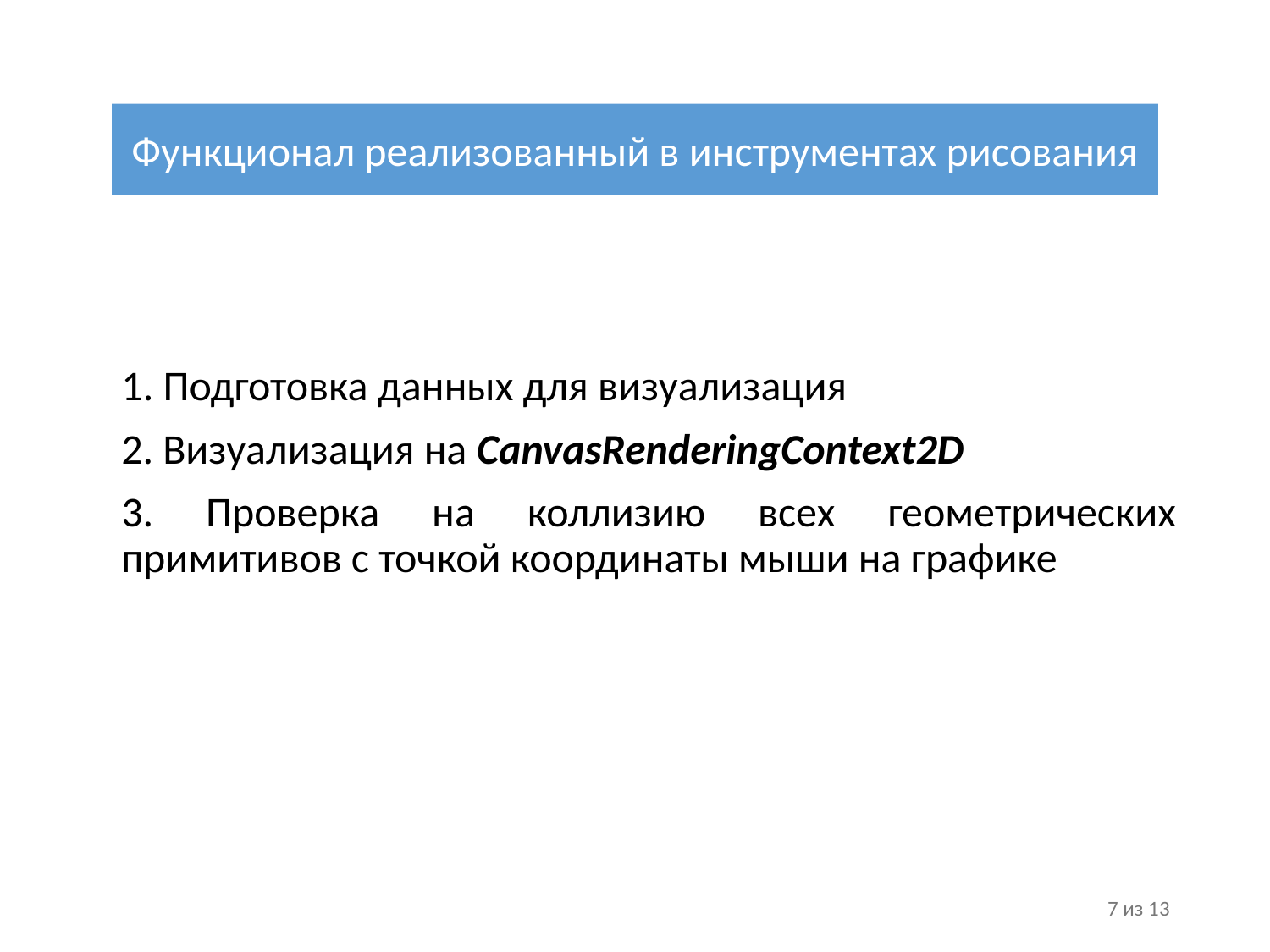

Функционал реализованный в инструментах рисования
1. Подготовка данных для визуализация
2. Визуализация на CanvasRenderingContext2D
3. Проверка на коллизию всех геометрических примитивов с точкой координаты мыши на графике

7 из 13